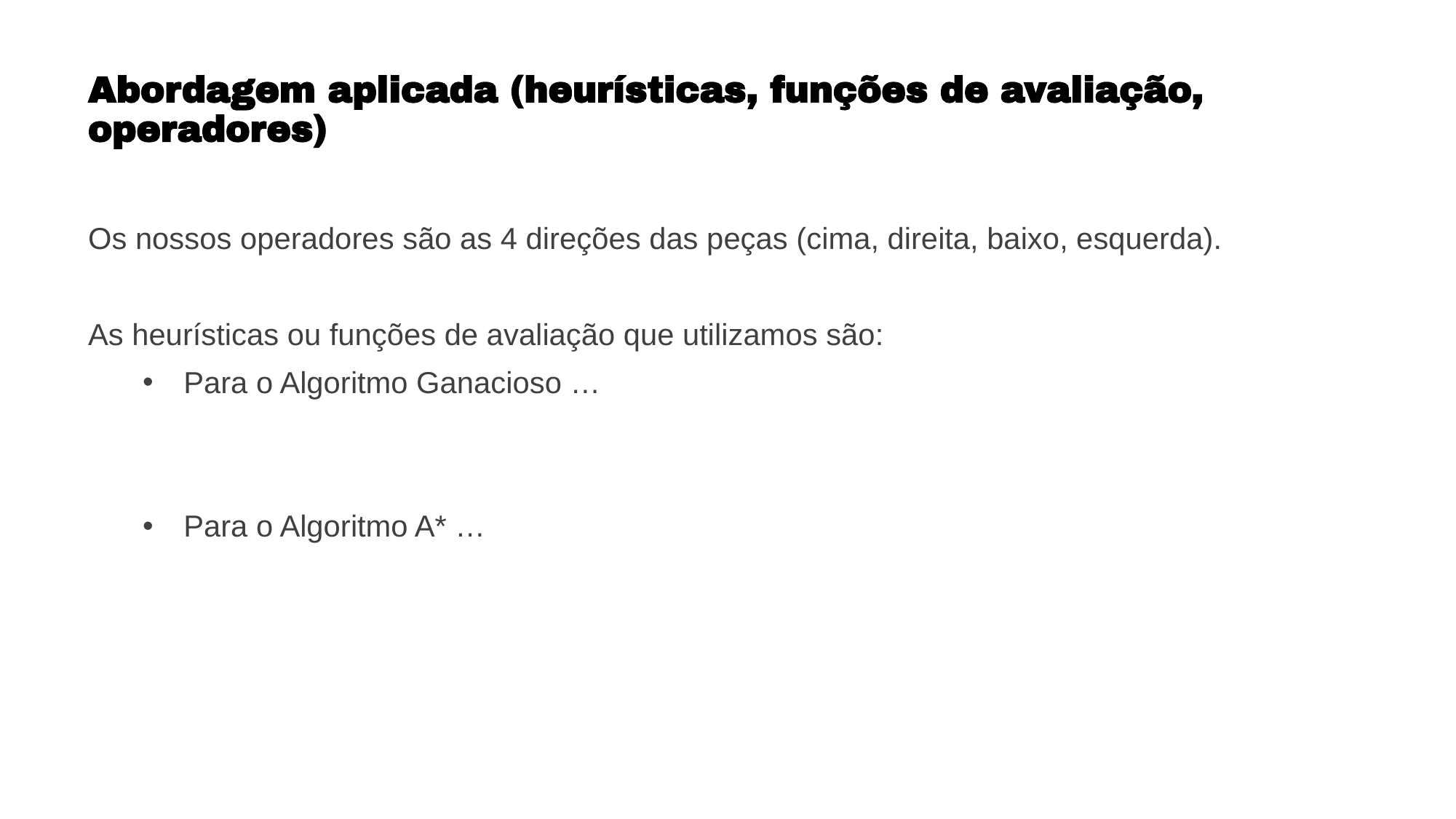

Abordagem aplicada (heurísticas, funções de avaliação, operadores)
Os nossos operadores são as 4 direções das peças (cima, direita, baixo, esquerda).

As heurísticas ou funções de avaliação que utilizamos são:
Para o Algoritmo Ganacioso …

Para o Algoritmo A* …